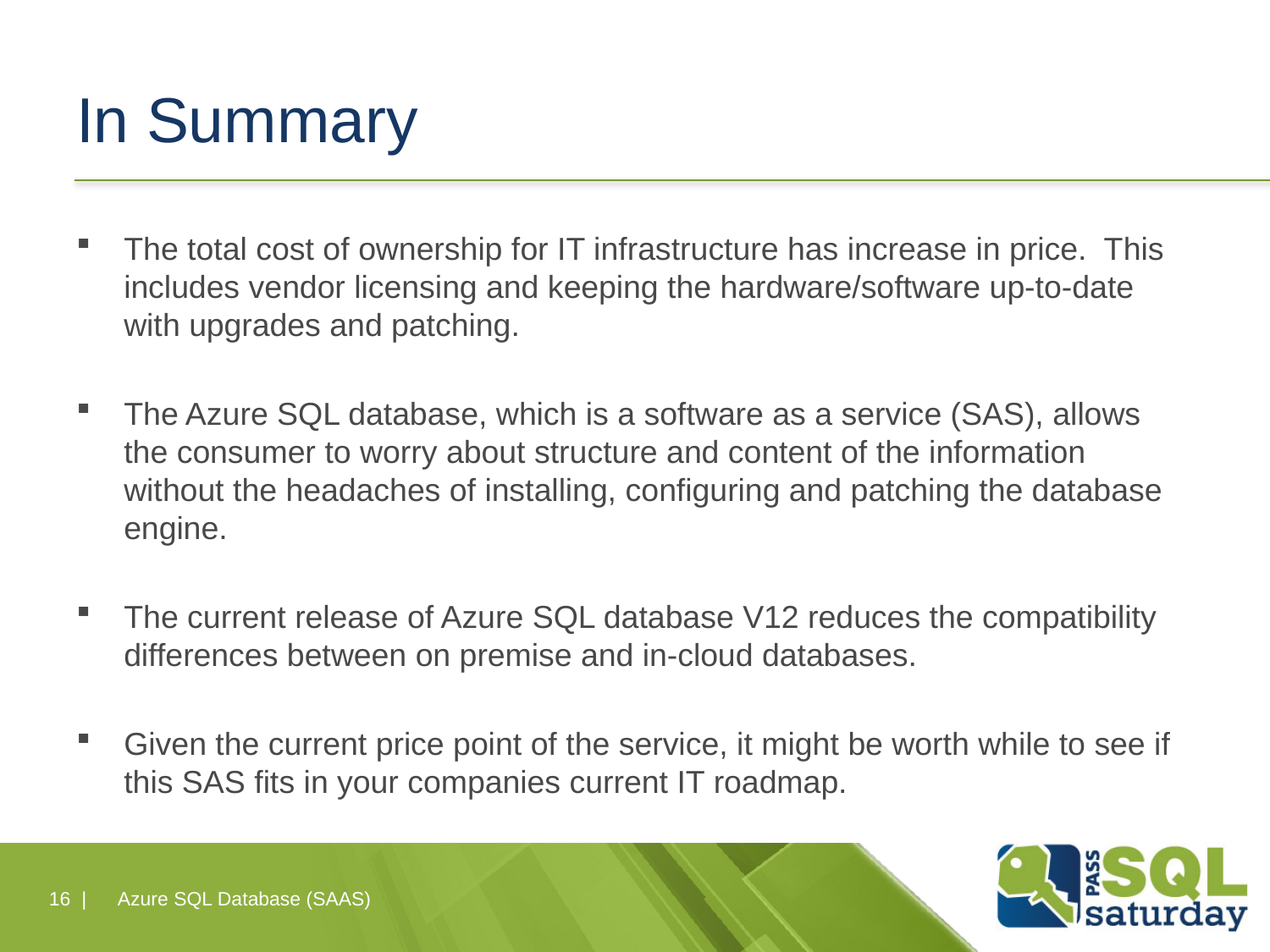

# In Summary
The total cost of ownership for IT infrastructure has increase in price.  This includes vendor licensing and keeping the hardware/software up-to-date with upgrades and patching.

The Azure SQL database, which is a software as a service (SAS), allows the consumer to worry about structure and content of the information without the headaches of installing, configuring and patching the database engine.

The current release of Azure SQL database V12 reduces the compatibility differences between on premise and in-cloud databases.

Given the current price point of the service, it might be worth while to see if this SAS fits in your companies current IT roadmap.

16  |
Azure SQL Database (SAAS)